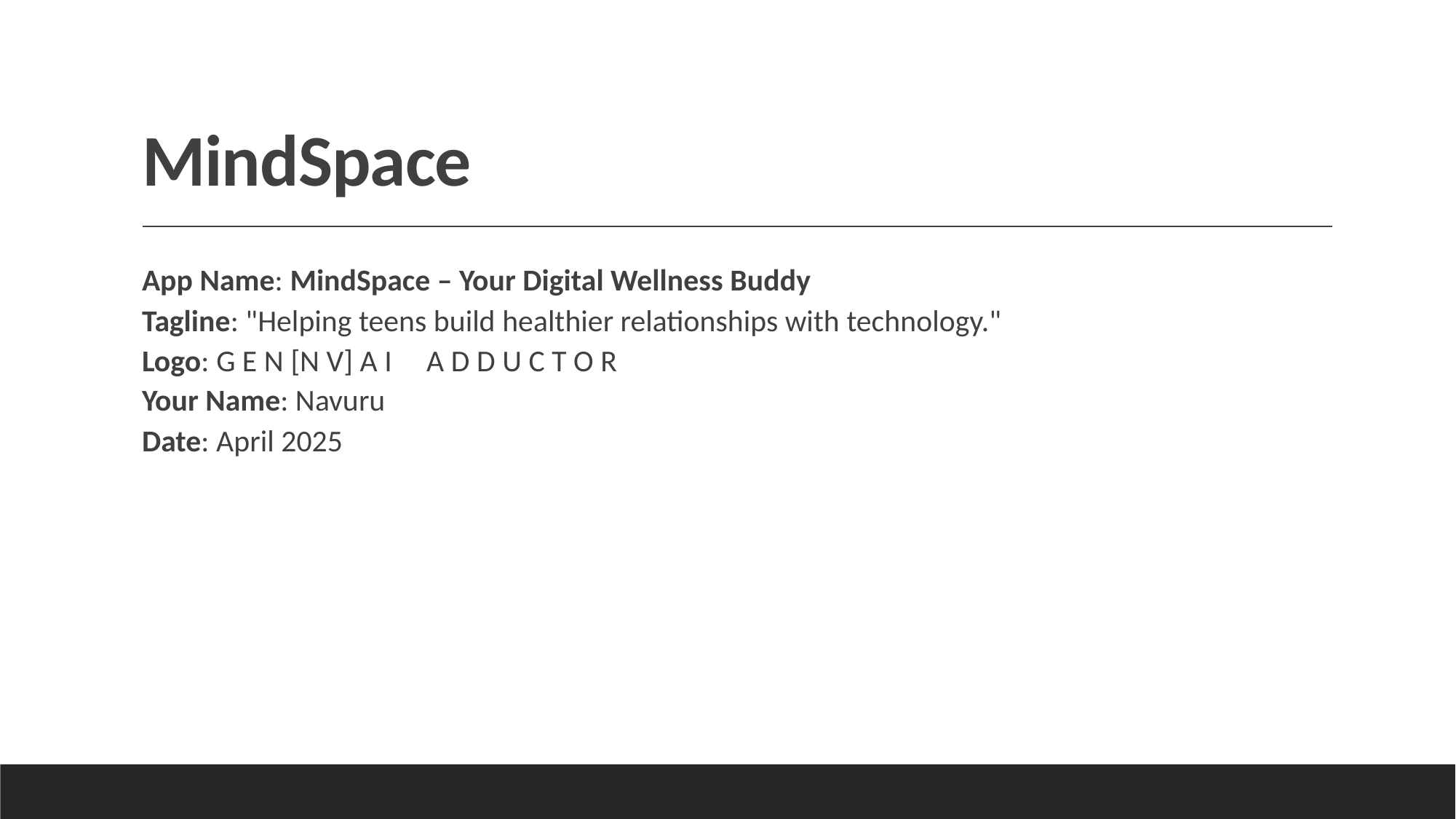

# MindSpace
App Name: MindSpace – Your Digital Wellness Buddy
Tagline: "Helping teens build healthier relationships with technology."
Logo: G E N [N V] A I     A D D U C T O R
Your Name: Navuru
Date: April 2025